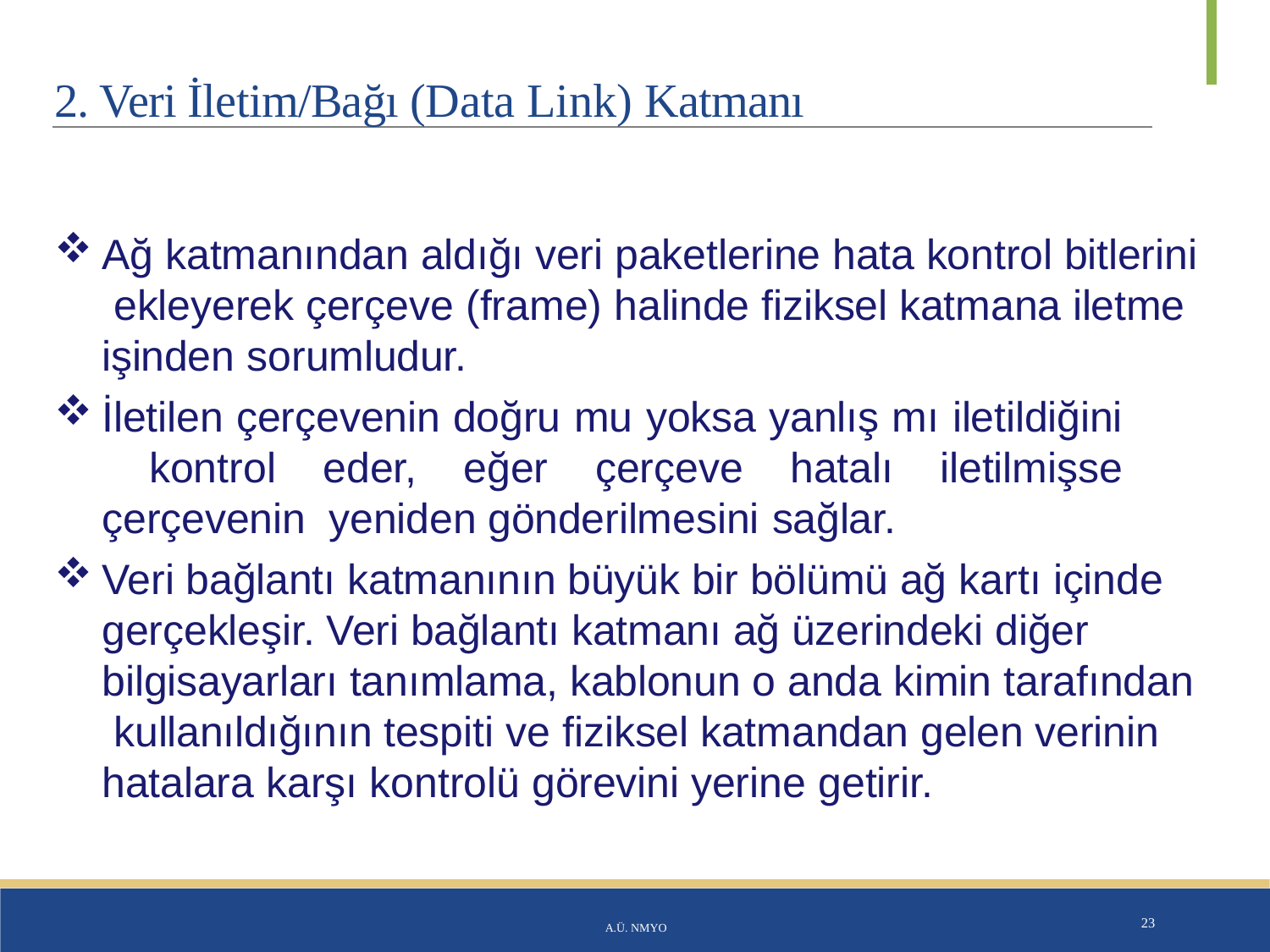

# 2. Veri İletim/Bağı (Data Link) Katmanı
Ağ katmanından aldığı veri paketlerine hata kontrol bitlerini  ekleyerek çerçeve (frame) halinde fiziksel katmana iletme  işinden sorumludur.
İletilen çerçevenin doğru mu yoksa yanlış mı iletildiğini  kontrol eder, eğer çerçeve hatalı iletilmişse çerçevenin  yeniden gönderilmesini sağlar.
Veri bağlantı katmanının büyük bir bölümü ağ kartı içinde  gerçekleşir. Veri bağlantı katmanı ağ üzerindeki diğer  bilgisayarları tanımlama, kablonun o anda kimin tarafından  kullanıldığının tespiti ve fiziksel katmandan gelen verinin  hatalara karşı kontrolü görevini yerine getirir.
A.Ü. NMYO
23